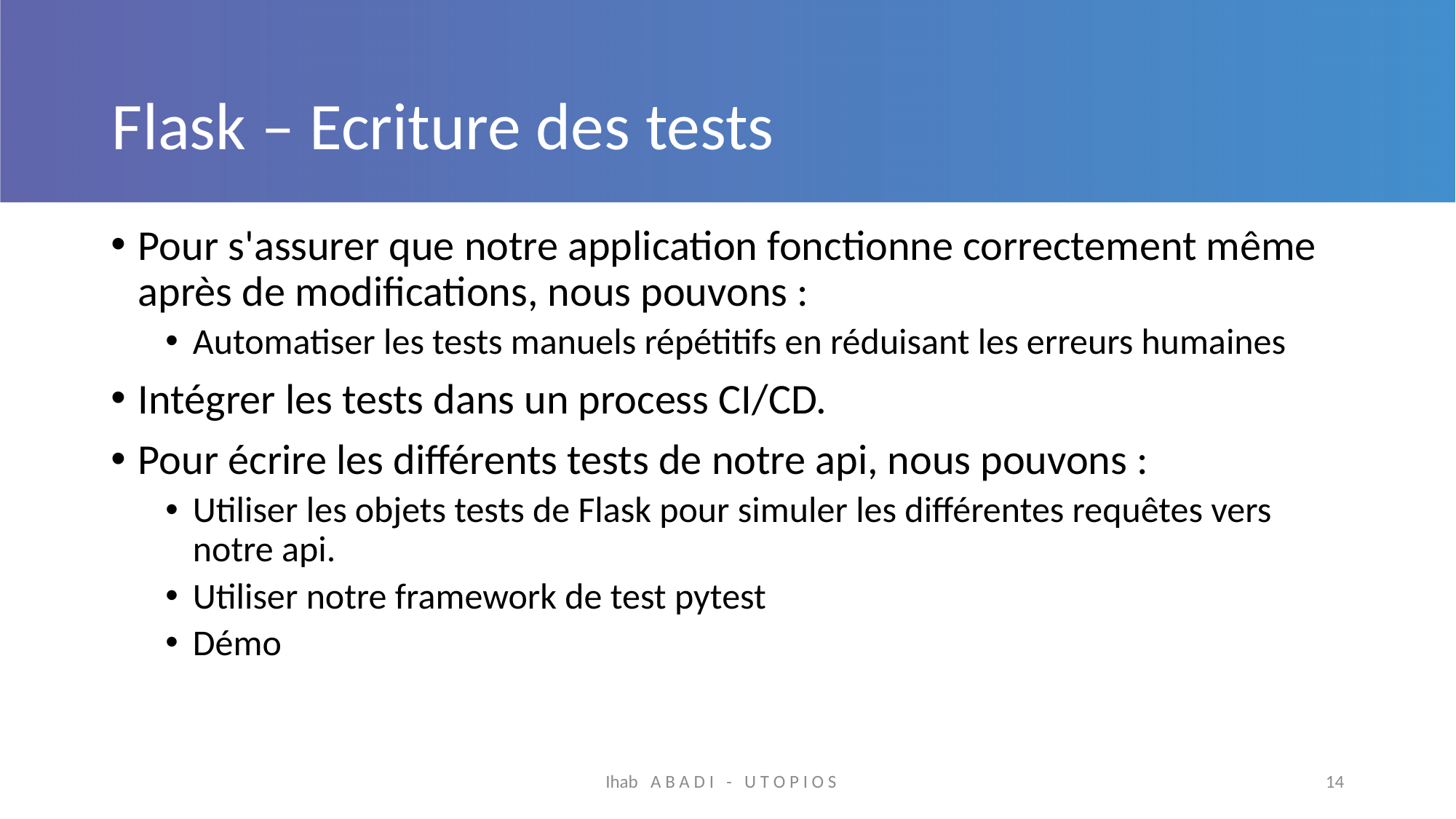

# Flask – Ecriture des tests
Pour s'assurer que notre application fonctionne correctement même après de modifications, nous pouvons :
Automatiser les tests manuels répétitifs en réduisant les erreurs humaines
Intégrer les tests dans un process CI/CD.
Pour écrire les différents tests de notre api, nous pouvons :
Utiliser les objets tests de Flask pour simuler les différentes requêtes vers notre api.
Utiliser notre framework de test pytest
Démo
Ihab   A B A D I   -   U T O P I O S
14